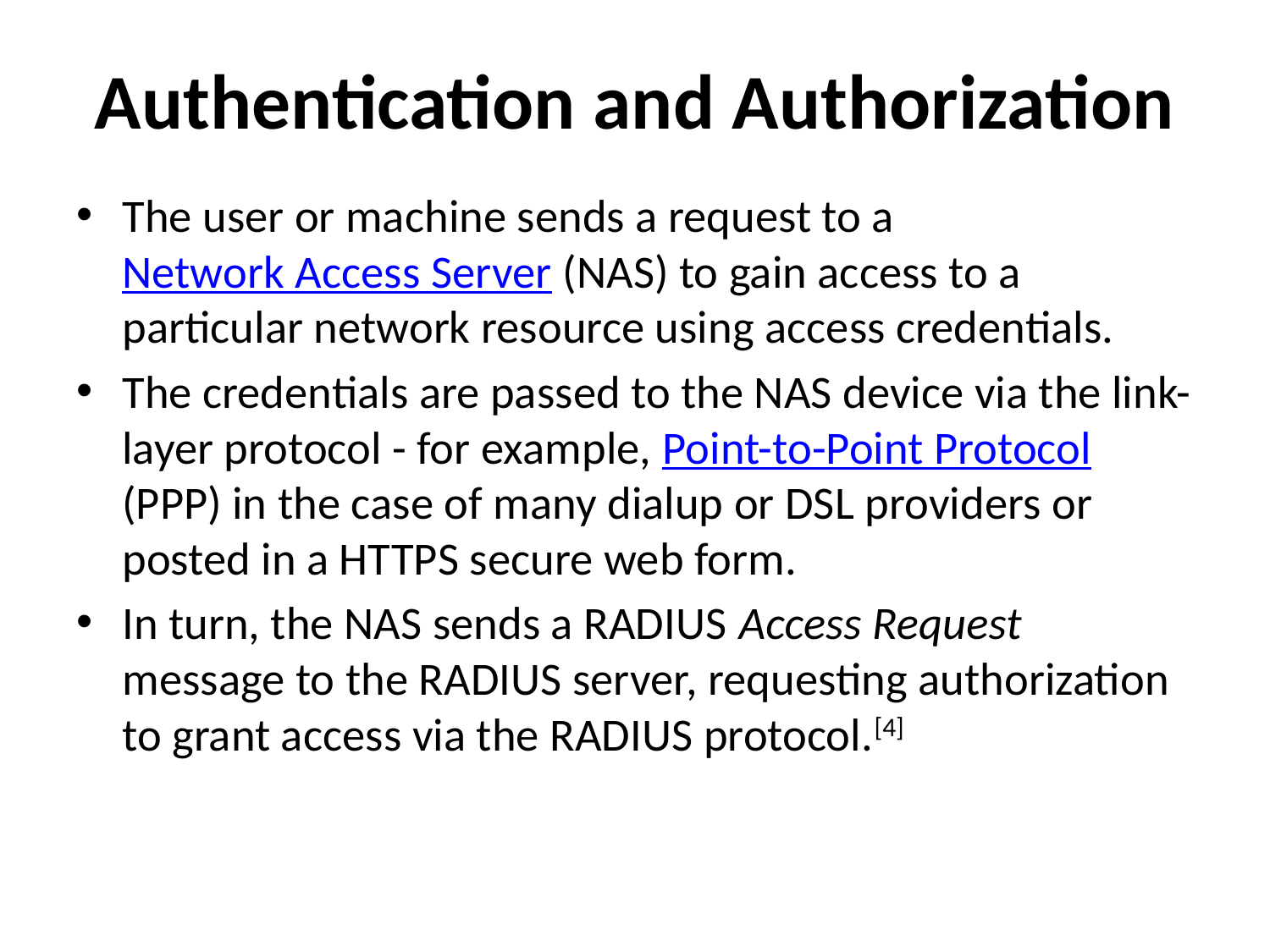

# Authentication and Authorization
The user or machine sends a request to a Network Access Server (NAS) to gain access to a particular network resource using access credentials.
The credentials are passed to the NAS device via the link-layer protocol - for example, Point-to-Point Protocol (PPP) in the case of many dialup or DSL providers or posted in a HTTPS secure web form.
In turn, the NAS sends a RADIUS Access Request message to the RADIUS server, requesting authorization to grant access via the RADIUS protocol.[4]